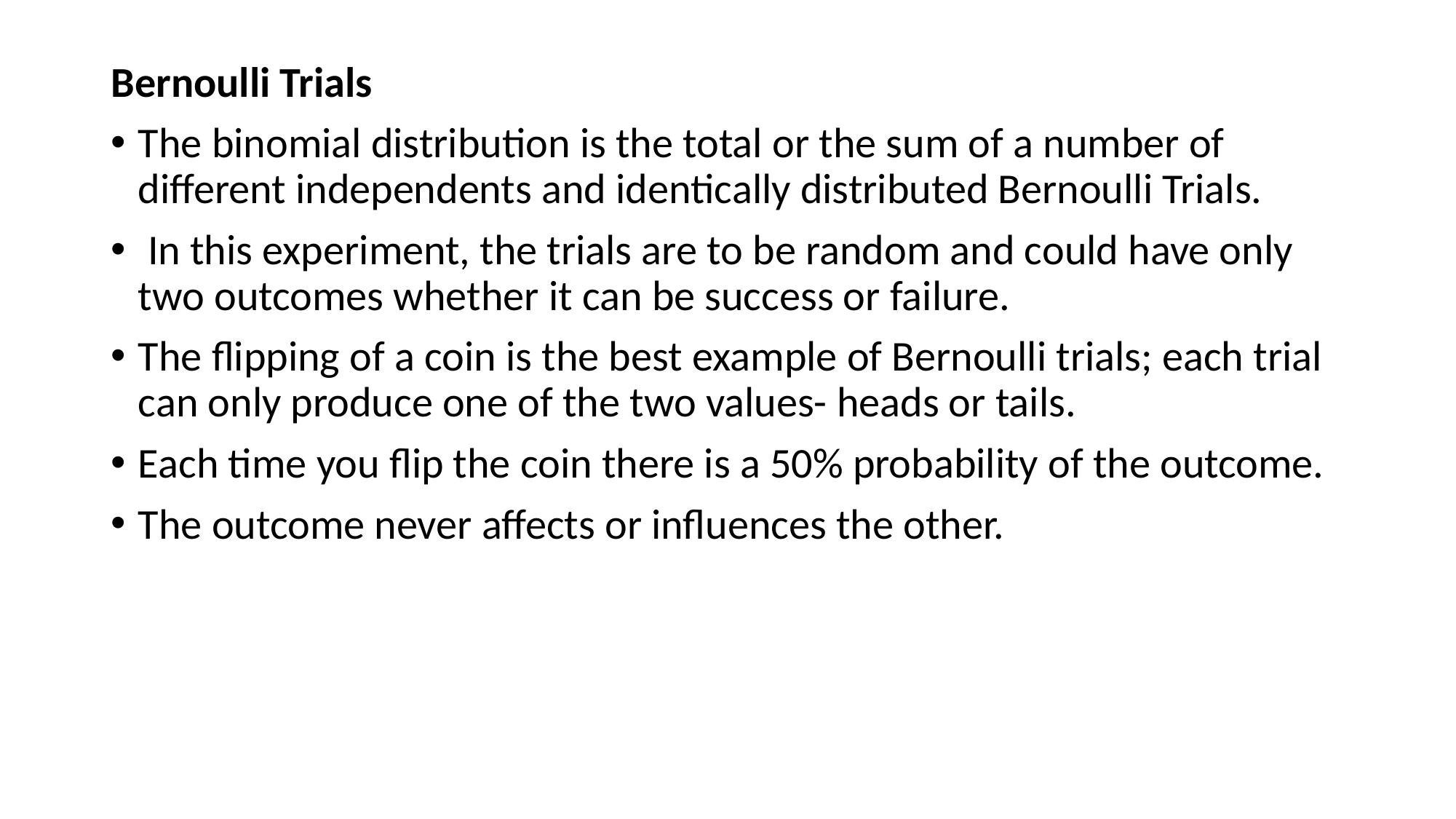

Bernoulli Trials
The binomial distribution is the total or the sum of a number of different independents and identically distributed Bernoulli Trials.
 In this experiment, the trials are to be random and could have only two outcomes whether it can be success or failure.
The flipping of a coin is the best example of Bernoulli trials; each trial can only produce one of the two values- heads or tails.
Each time you flip the coin there is a 50% probability of the outcome.
The outcome never affects or influences the other.